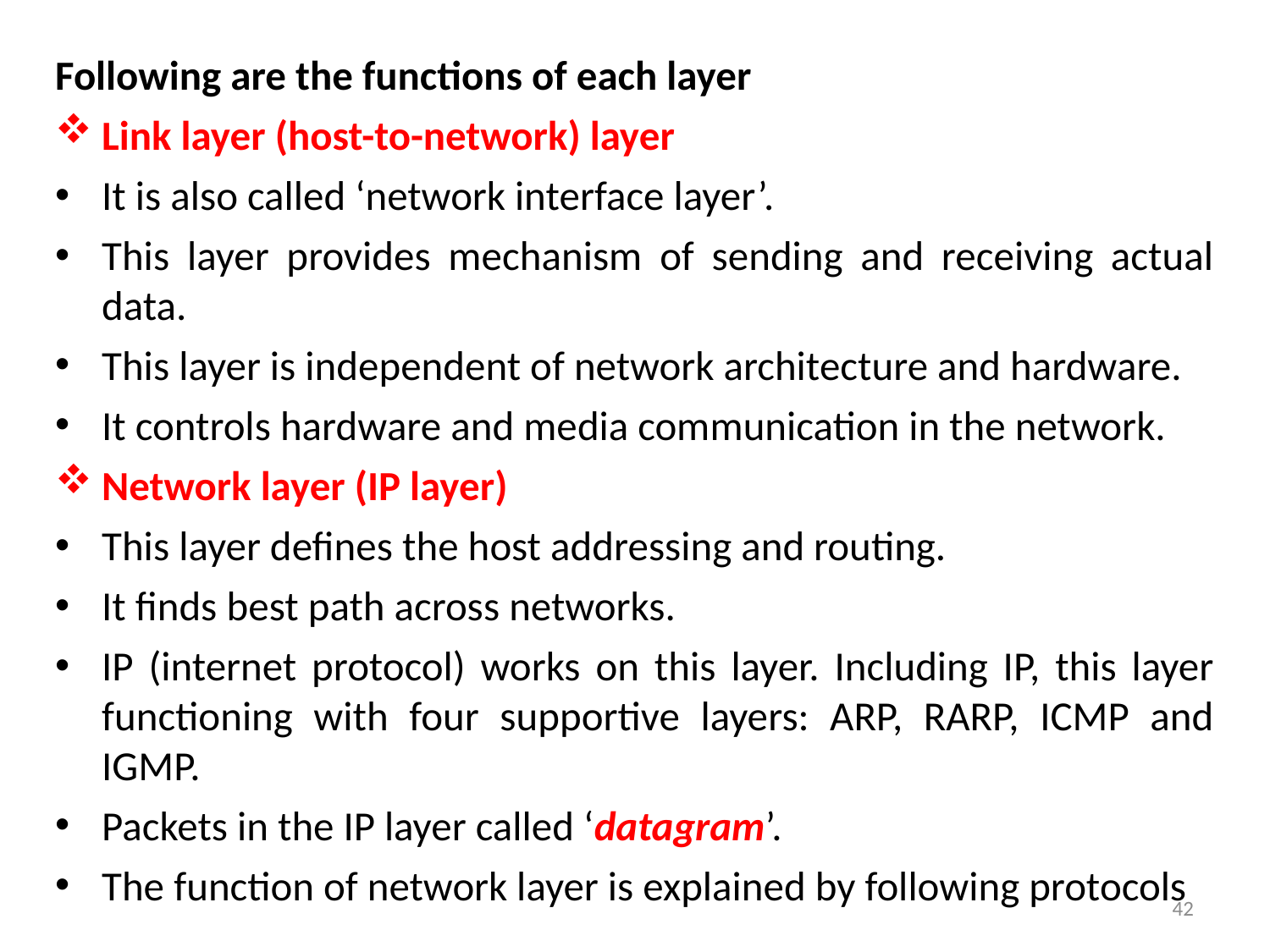

Following are the functions of each layer
Link layer (host-to-network) layer
It is also called ‘network interface layer’.
This layer provides mechanism of sending and receiving actual data.
This layer is independent of network architecture and hardware.
It controls hardware and media communication in the network.
Network layer (IP layer)
This layer defines the host addressing and routing.
It finds best path across networks.
IP (internet protocol) works on this layer. Including IP, this layer functioning with four supportive layers: ARP, RARP, ICMP and IGMP.
Packets in the IP layer called ‘datagram’.
The function of network layer is explained by following protocols
42